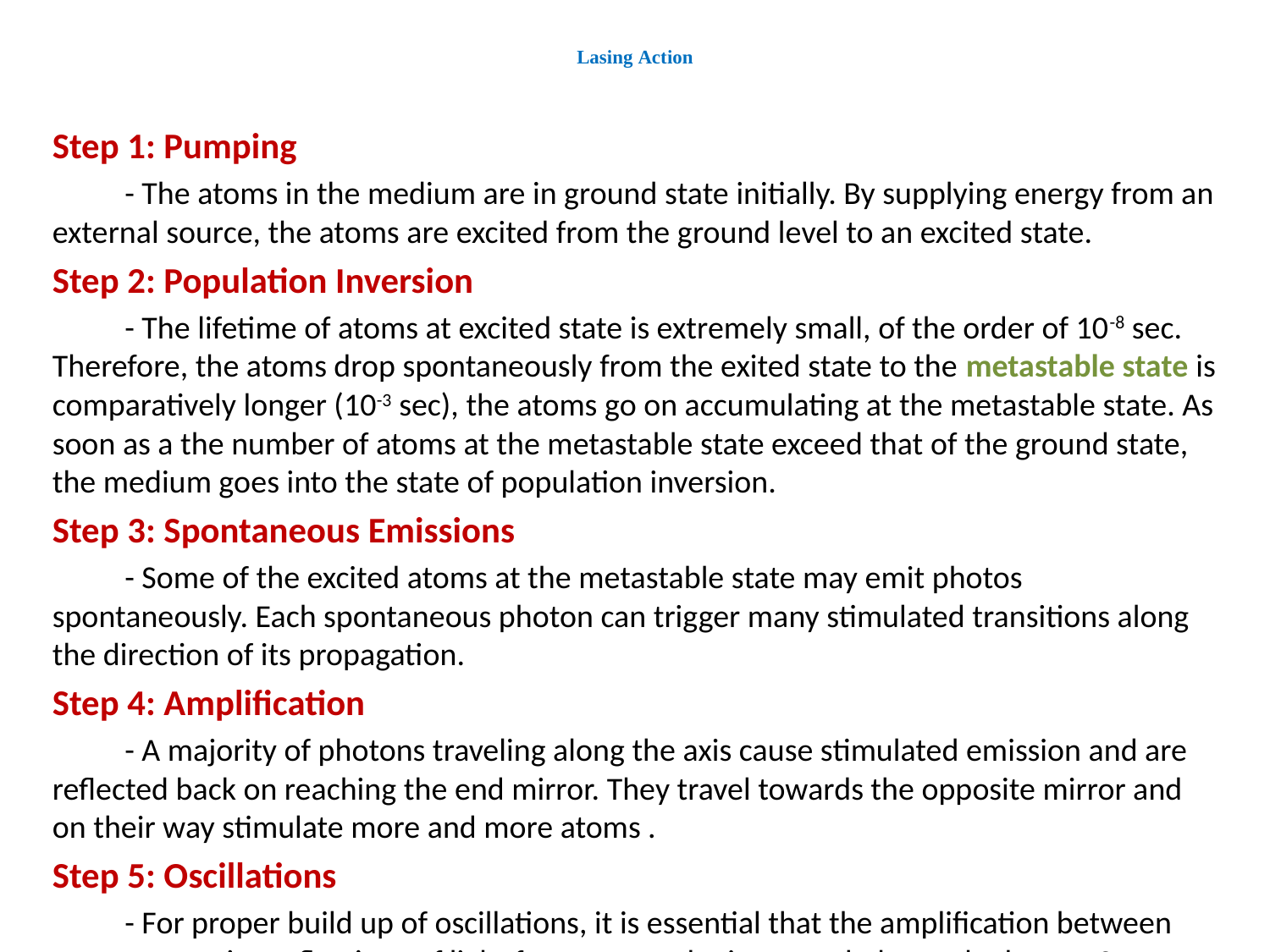

# Lasing Action
Step 1: Pumping
		- The atoms in the medium are in ground state initially. By supplying energy from an external source, the atoms are excited from the ground level to an excited state.
Step 2: Population Inversion
		- The lifetime of atoms at excited state is extremely small, of the order of 10-8 sec. Therefore, the atoms drop spontaneously from the exited state to the metastable state is comparatively longer (10-3 sec), the atoms go on accumulating at the metastable state. As soon as a the number of atoms at the metastable state exceed that of the ground state, the medium goes into the state of population inversion.
Step 3: Spontaneous Emissions
		- Some of the excited atoms at the metastable state may emit photos spontaneously. Each spontaneous photon can trigger many stimulated transitions along the direction of its propagation.
Step 4: Amplification
		- A majority of photons traveling along the axis cause stimulated emission and are reflected back on reaching the end mirror. They travel towards the opposite mirror and on their way stimulate more and more atoms .
Step 5: Oscillations
		- For proper build up of oscillations, it is essential that the amplification between two consecutive reflections of light from rear end mirror can balance the losses. Strong laser beam emerge out.